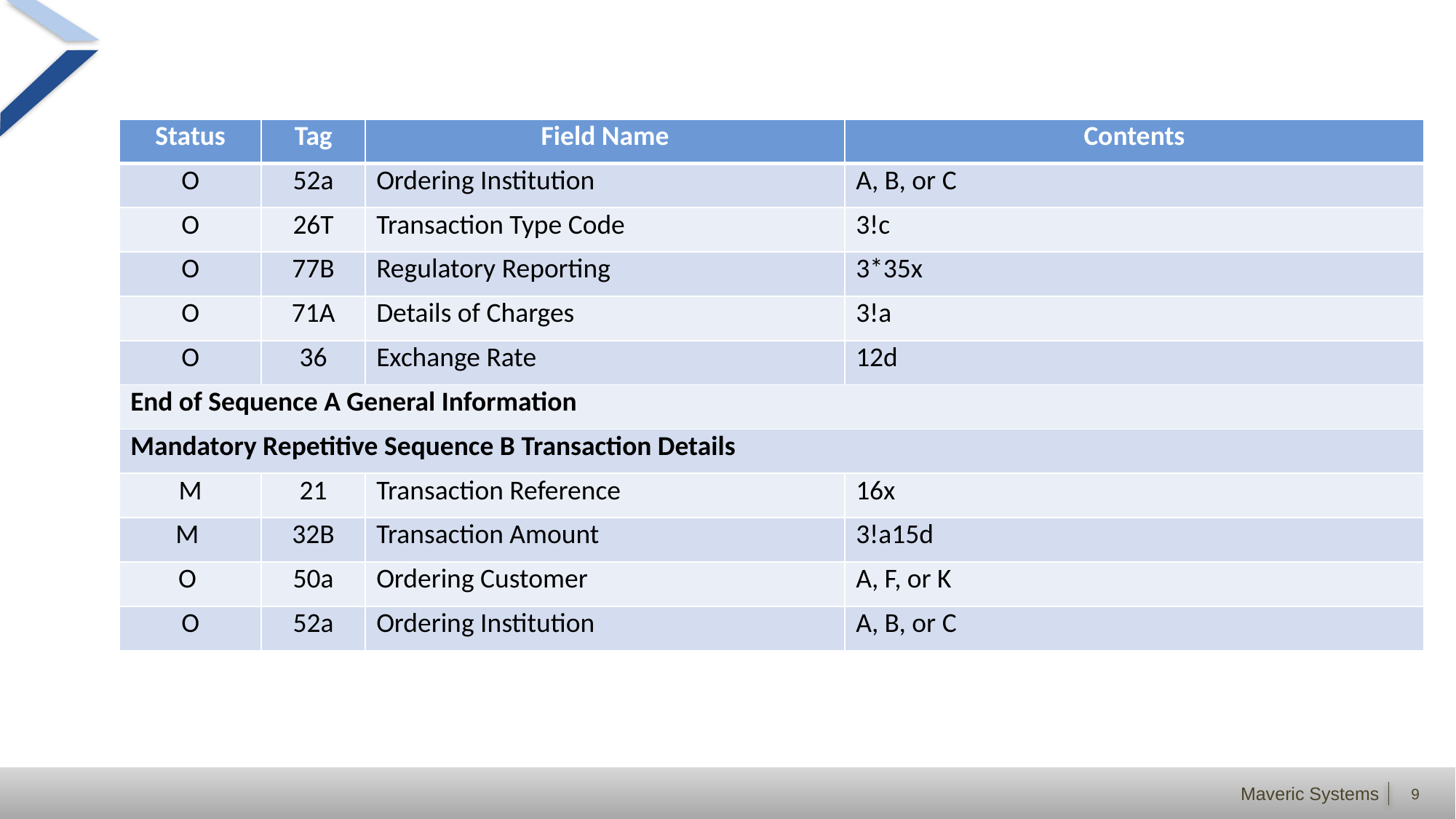

#
| Status | Tag | Field Name | Contents |
| --- | --- | --- | --- |
| O | 52a | Ordering Institution | A, B, or C |
| O | 26T | Transaction Type Code | 3!c |
| O | 77B | Regulatory Reporting | 3\*35x |
| O | 71A | Details of Charges | 3!a |
| O | 36 | Exchange Rate | 12d |
| End of Sequence A General Information |  |  |  |
| Mandatory Repetitive Sequence B Transaction Details |  |  |  |
| M | 21 | Transaction Reference | 16x |
| M | 32B | Transaction Amount | 3!a15d |
| O | 50a | Ordering Customer | A, F, or K |
| O | 52a | Ordering Institution | A, B, or C |